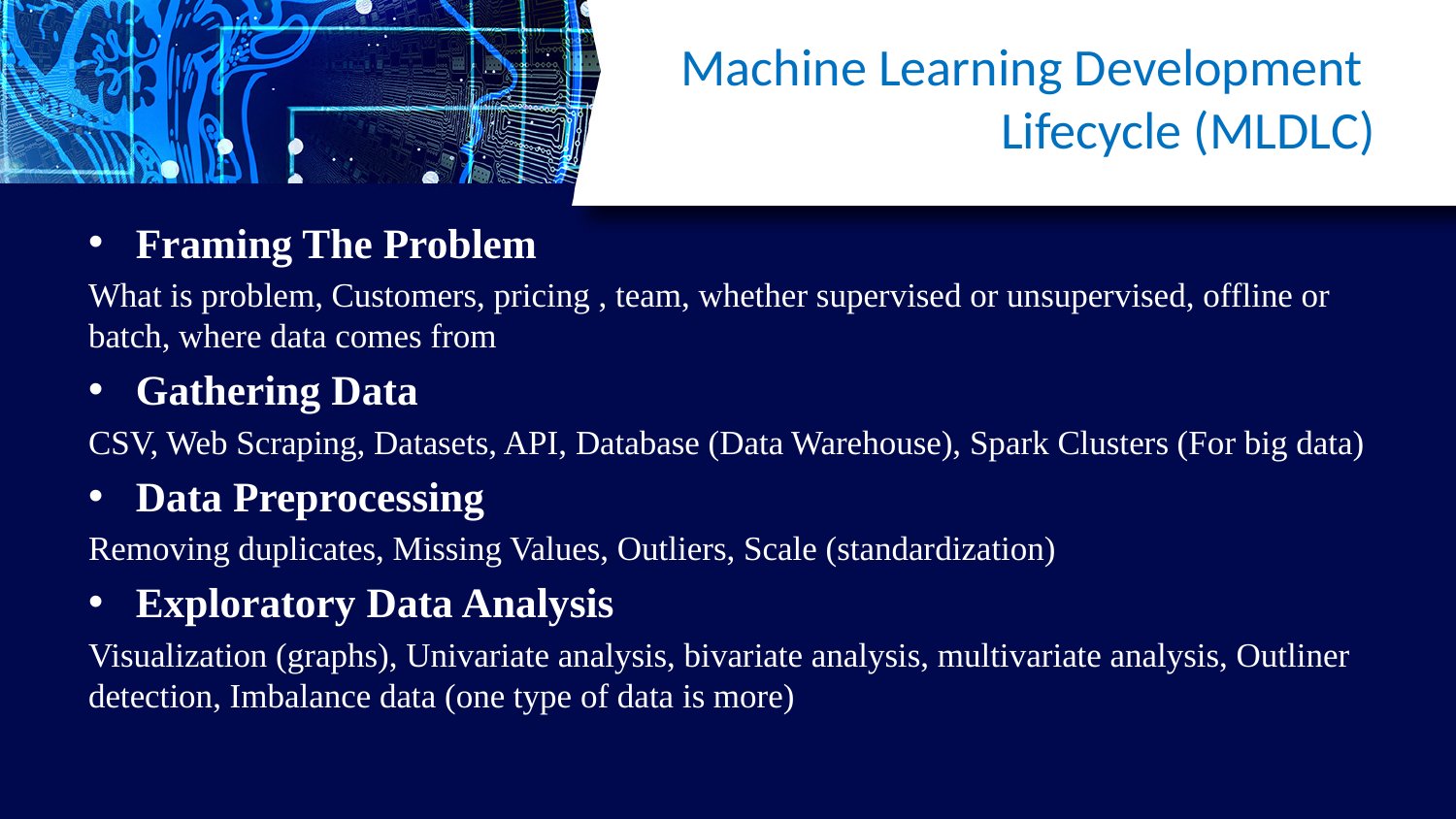

# Machine Learning Development Lifecycle (MLDLC)
Framing The Problem
What is problem, Customers, pricing , team, whether supervised or unsupervised, offline or batch, where data comes from
Gathering Data
CSV, Web Scraping, Datasets, API, Database (Data Warehouse), Spark Clusters (For big data)
Data Preprocessing
Removing duplicates, Missing Values, Outliers, Scale (standardization)
Exploratory Data Analysis
Visualization (graphs), Univariate analysis, bivariate analysis, multivariate analysis, Outliner detection, Imbalance data (one type of data is more)